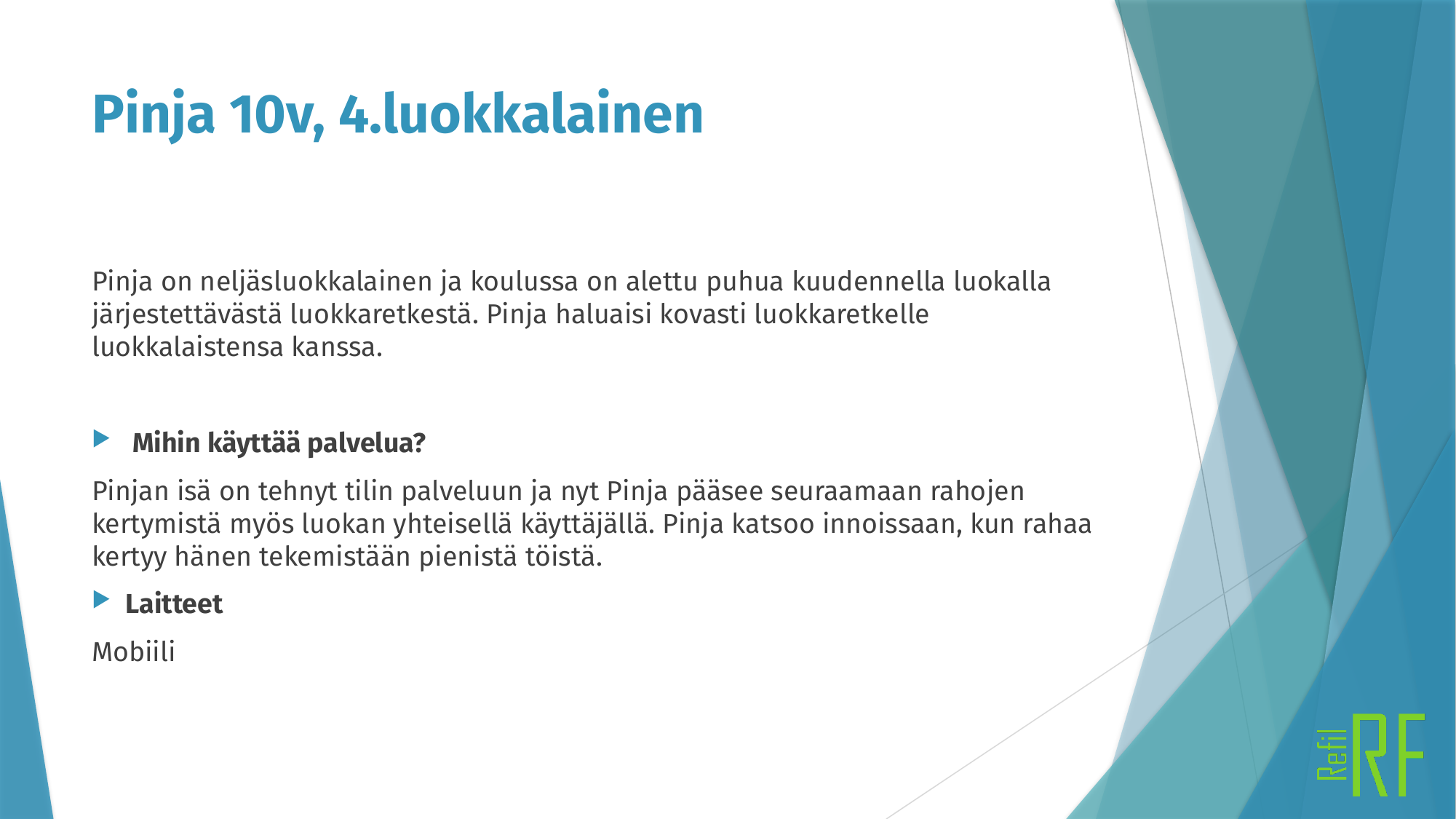

# Pinja 10v, 4.luokkalainen
Pinja on neljäsluokkalainen ja koulussa on alettu puhua kuudennella luokalla järjestettävästä luokkaretkestä. Pinja haluaisi kovasti luokkaretkelle luokkalaistensa kanssa.

Mihin käyttää palvelua?
Pinjan isä on tehnyt tilin palveluun ja nyt Pinja pääsee seuraamaan rahojen kertymistä myös luokan yhteisellä käyttäjällä. Pinja katsoo innoissaan, kun rahaa kertyy hänen tekemistään pienistä töistä.
Laitteet
Mobiili